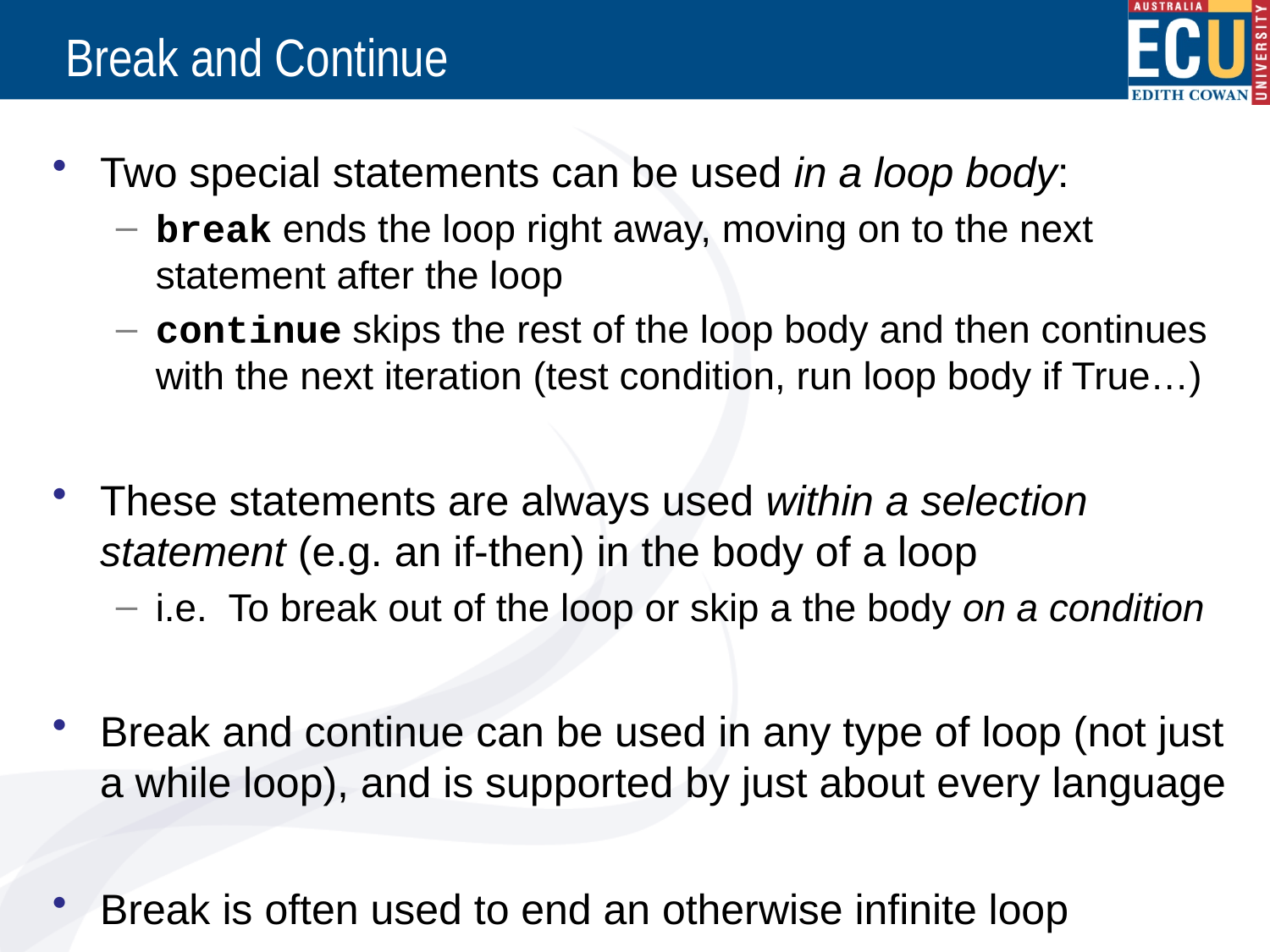

# Break and Continue
Two special statements can be used in a loop body:
break ends the loop right away, moving on to the next statement after the loop
continue skips the rest of the loop body and then continues with the next iteration (test condition, run loop body if True…)

These statements are always used within a selection statement (e.g. an if-then) in the body of a loop
i.e.  To break out of the loop or skip a the body on a condition

Break and continue can be used in any type of loop (not just a while loop), and is supported by just about every language

Break is often used to end an otherwise infinite loop